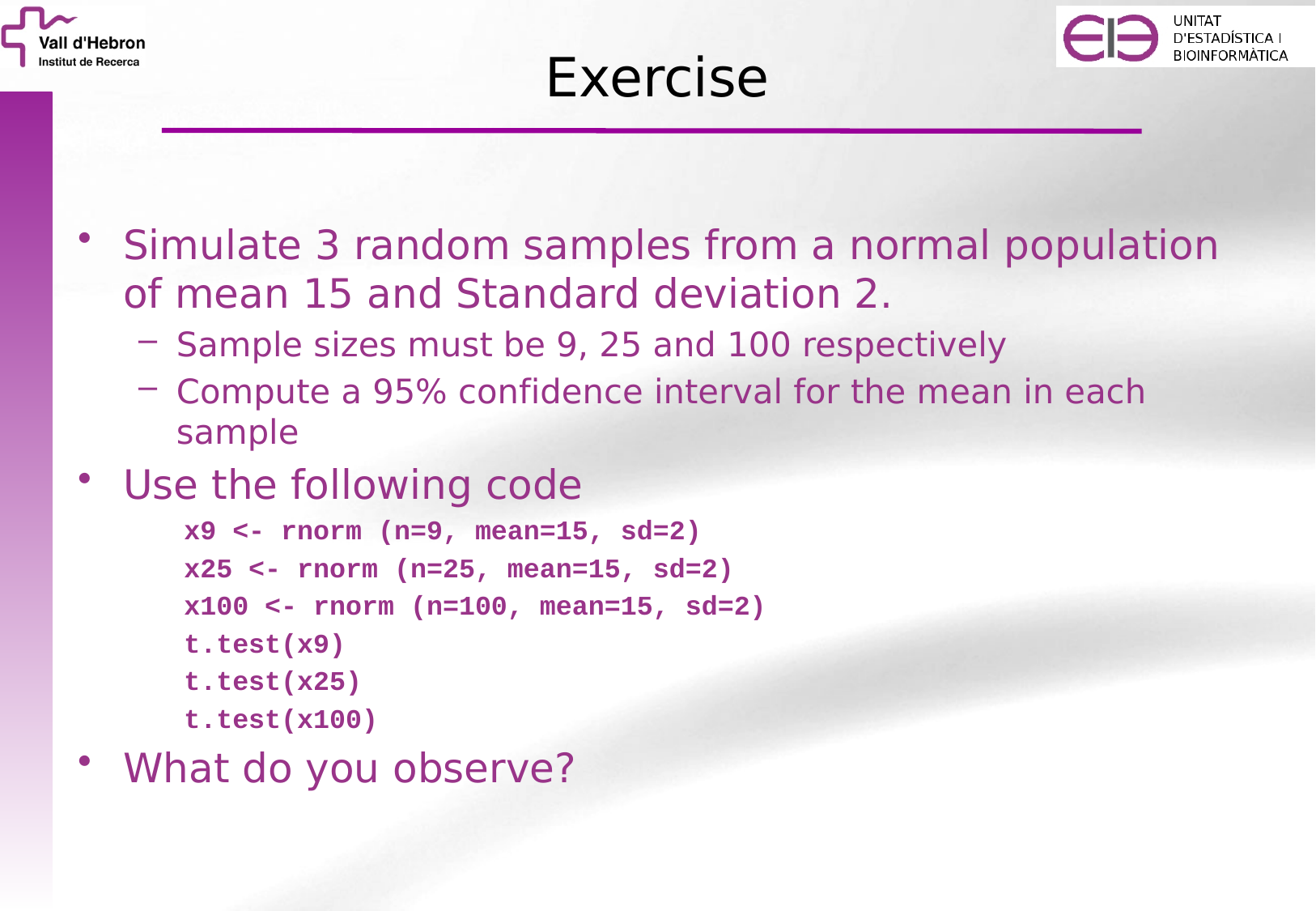

# Exercise
Simulate 3 random samples from a normal population of mean 15 and Standard deviation 2.
Sample sizes must be 9, 25 and 100 respectively
Compute a 95% confidence interval for the mean in each sample
Use the following code
x9 <- rnorm (n=9, mean=15, sd=2)
x25 <- rnorm (n=25, mean=15, sd=2)
x100 <- rnorm (n=100, mean=15, sd=2)
t.test(x9)
t.test(x25)
t.test(x100)
What do you observe?